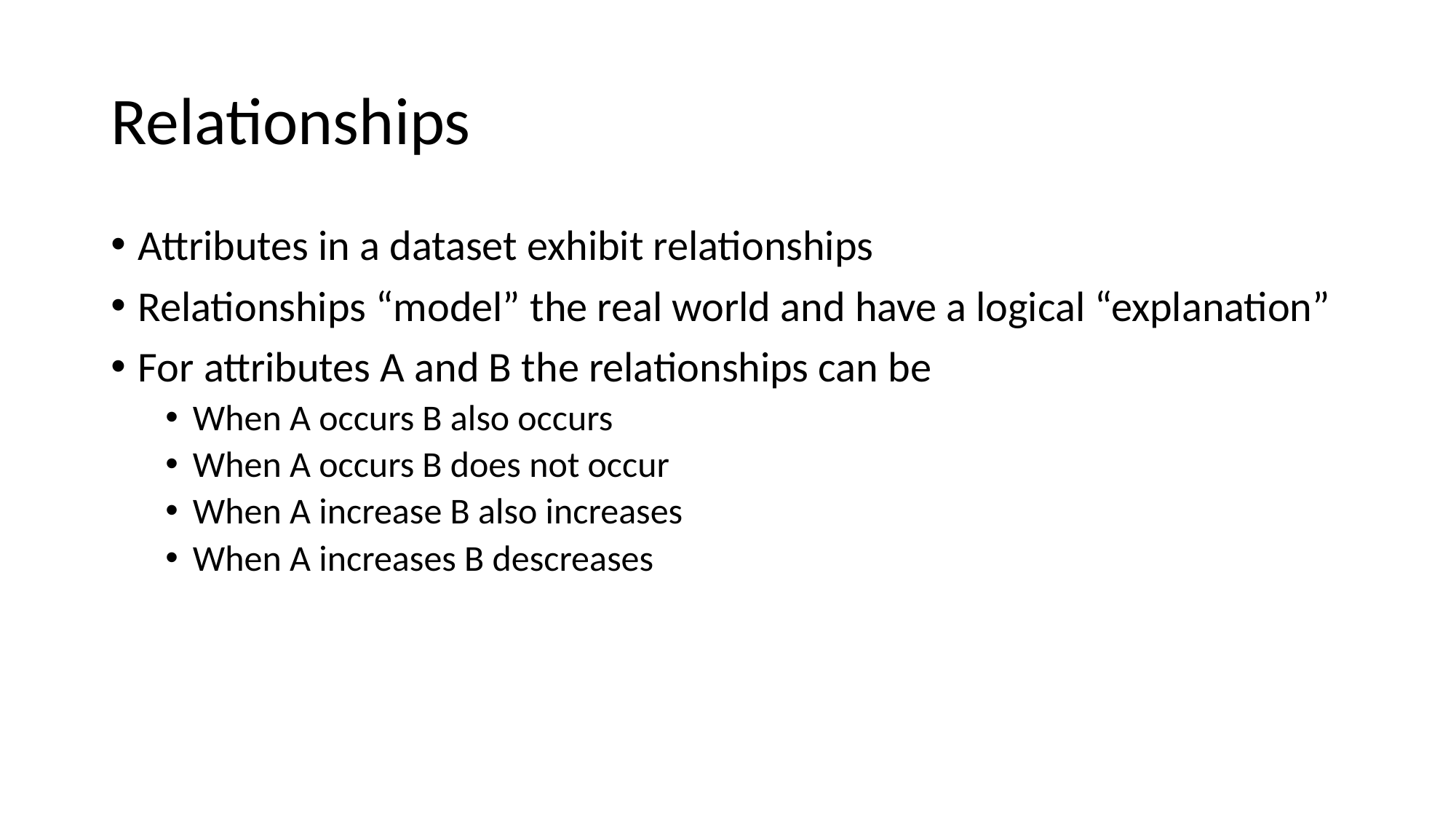

# Relationships
Attributes in a dataset exhibit relationships
Relationships “model” the real world and have a logical “explanation”
For attributes A and B the relationships can be
When A occurs B also occurs
When A occurs B does not occur
When A increase B also increases
When A increases B descreases